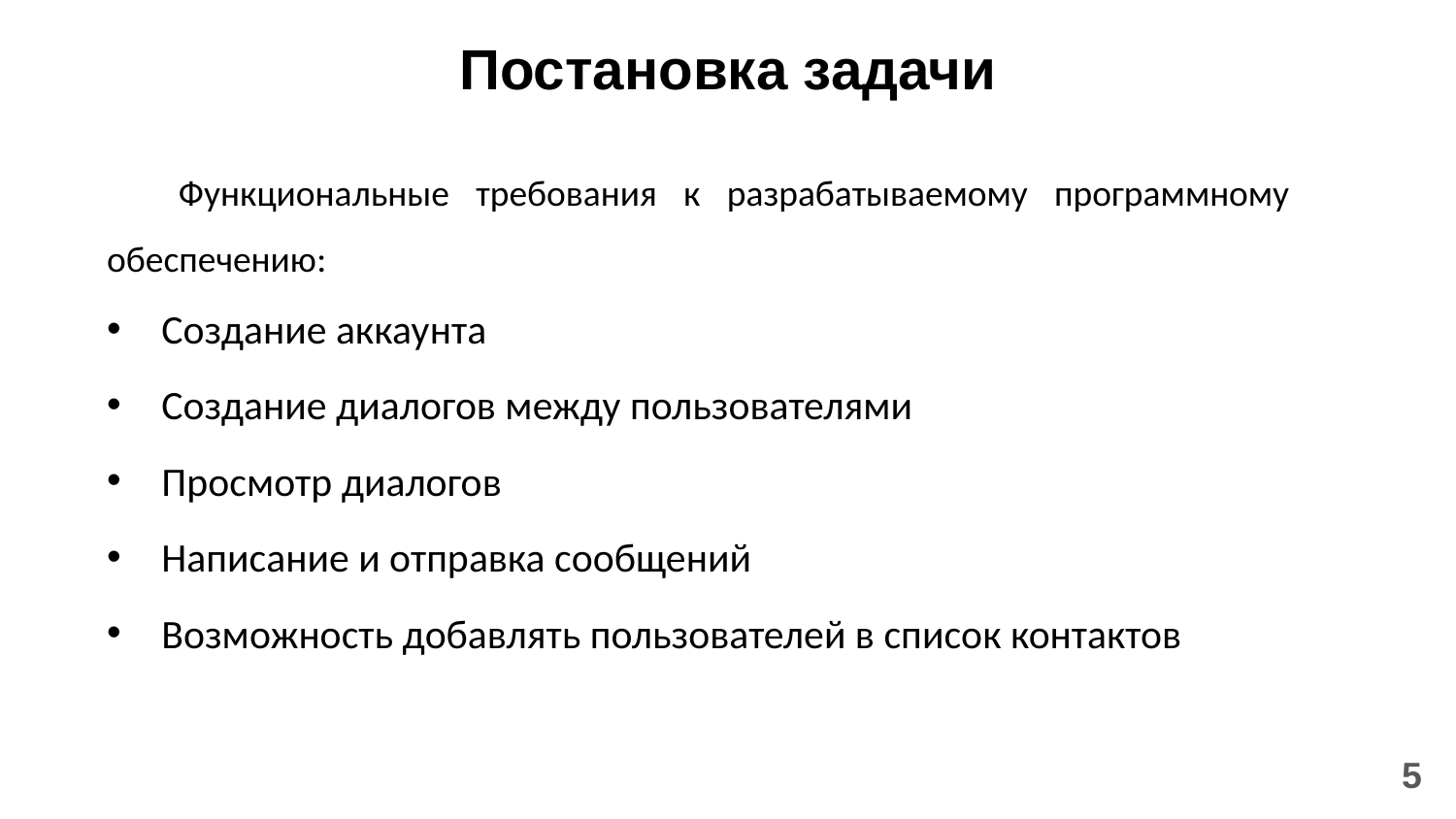

# Постановка задачи
Функциональные требования к разрабатываемому программному обеспечению:
Создание аккаунта
Создание диалогов между пользователями
Просмотр диалогов
Написание и отправка сообщений
Возможность добавлять пользователей в список контактов
5